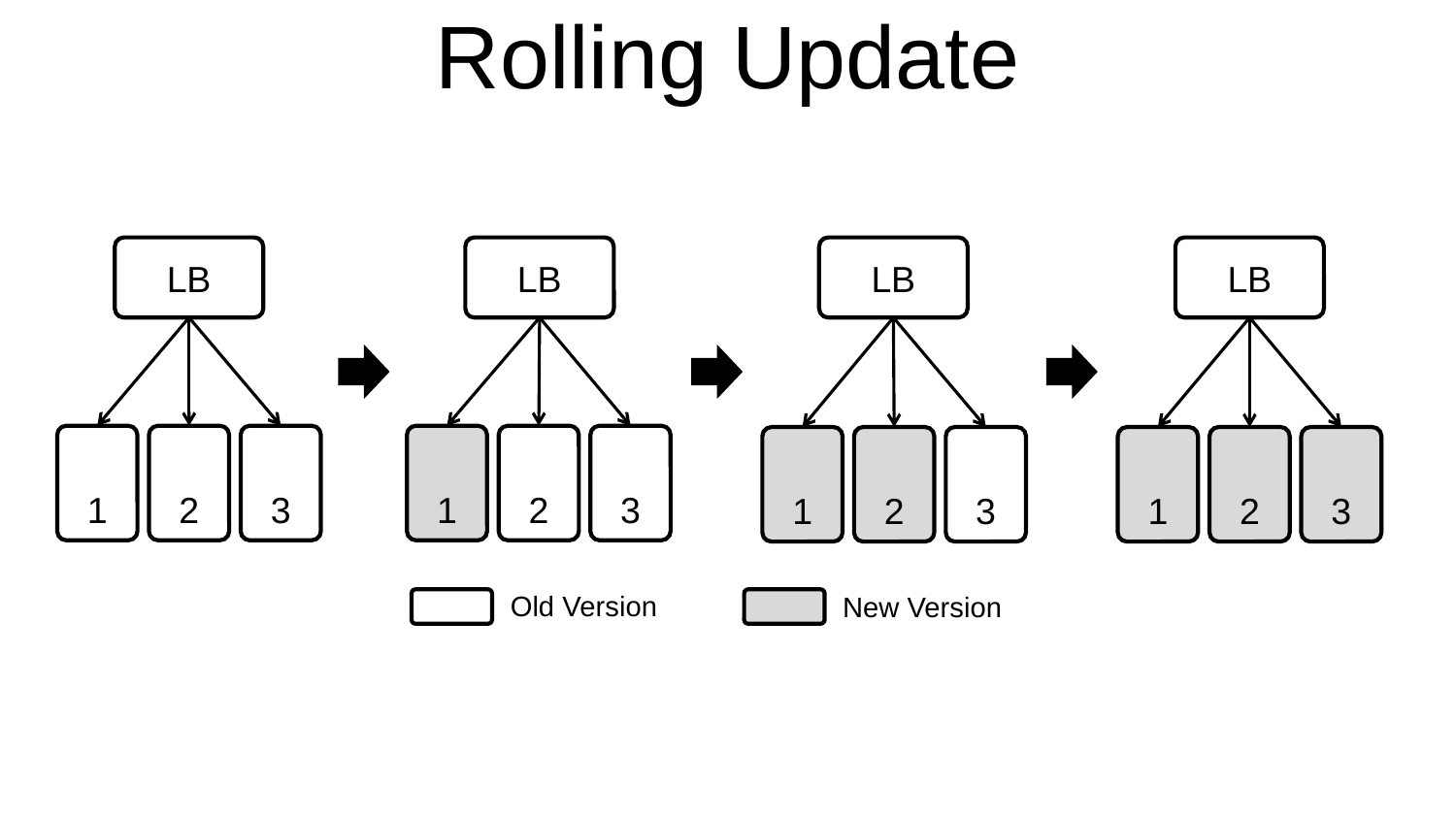

# Rolling Update
LB
LB
LB
LB

1
2
3

1
2
3

1
2
3

1
2
3
Old Version
New Version